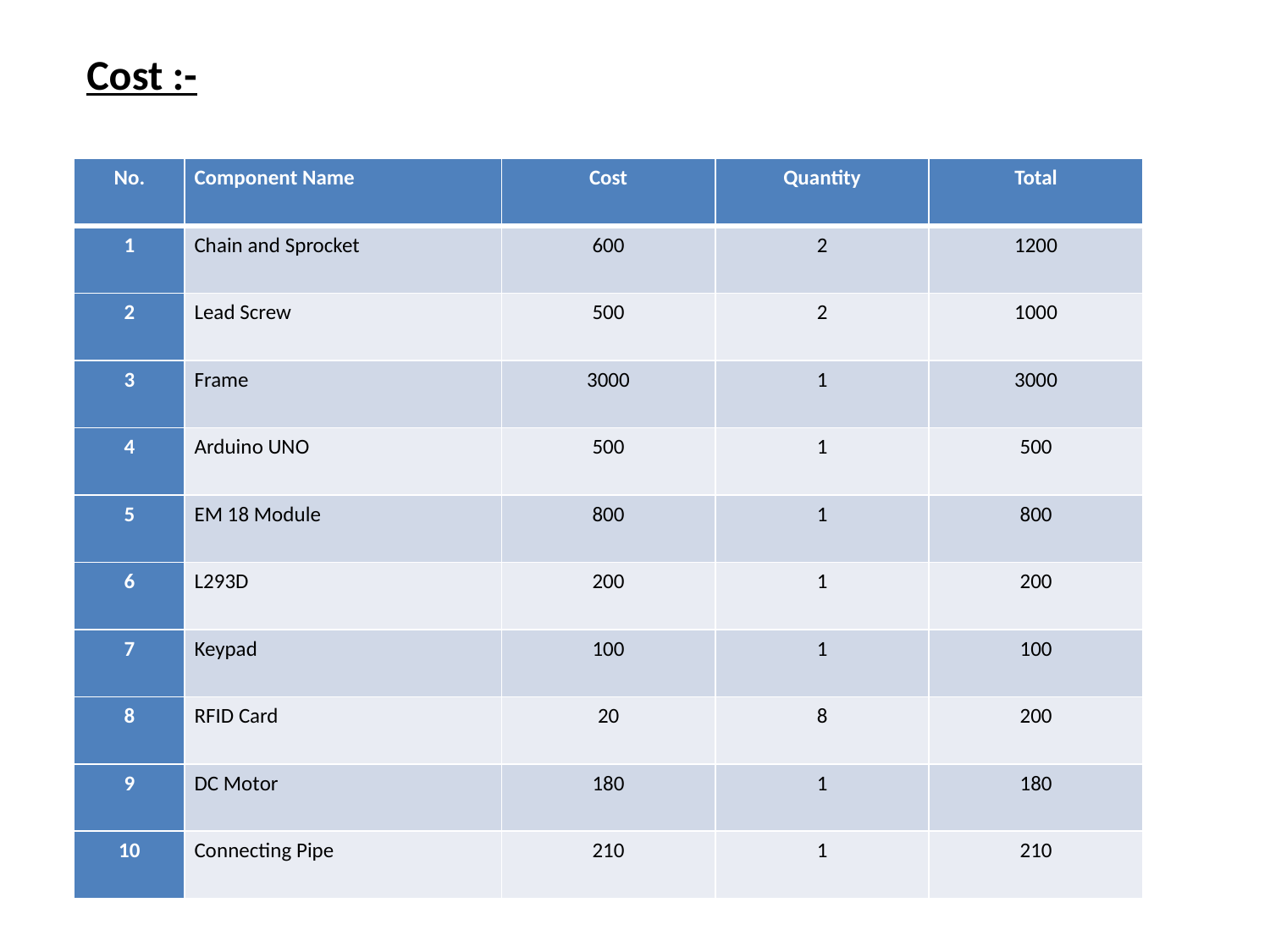

Cost :-
| No. | Component Name | Cost | Quantity | Total |
| --- | --- | --- | --- | --- |
| 1 | Chain and Sprocket | 600 | 2 | 1200 |
| 2 | Lead Screw | 500 | 2 | 1000 |
| 3 | Frame | 3000 | 1 | 3000 |
| 4 | Arduino UNO | 500 | 1 | 500 |
| 5 | EM 18 Module | 800 | 1 | 800 |
| 6 | L293D | 200 | 1 | 200 |
| 7 | Keypad | 100 | 1 | 100 |
| 8 | RFID Card | 20 | 8 | 200 |
| 9 | DC Motor | 180 | 1 | 180 |
| 10 | Connecting Pipe | 210 | 1 | 210 |